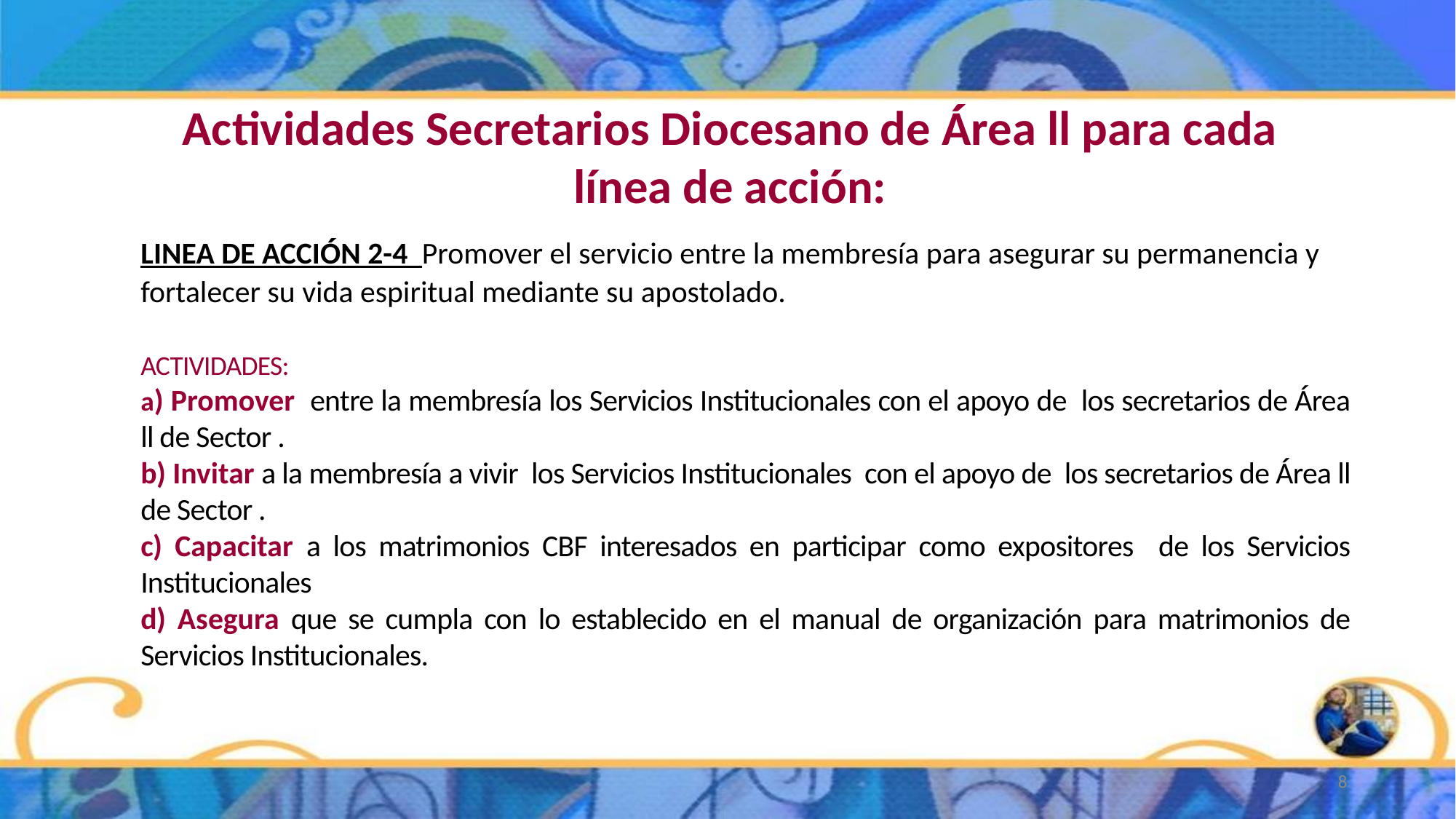

Actividades Secretarios Diocesano de Área ll para cada línea de acción:
LINEA DE ACCIÓN 2-4  Promover el servicio entre la membresía para asegurar su permanencia y fortalecer su vida espiritual mediante su apostolado.

ACTIVIDADES:
a) Promover  entre la membresía los Servicios Institucionales con el apoyo de  los secretarios de Área ll de Sector .
b) Invitar a la membresía a vivir  los Servicios Institucionales  con el apoyo de  los secretarios de Área ll de Sector .
c) Capacitar a los matrimonios CBF interesados en participar como expositores  de los Servicios Institucionales
d) Asegura que se cumpla con lo establecido en el manual de organización para matrimonios de Servicios Institucionales.

8